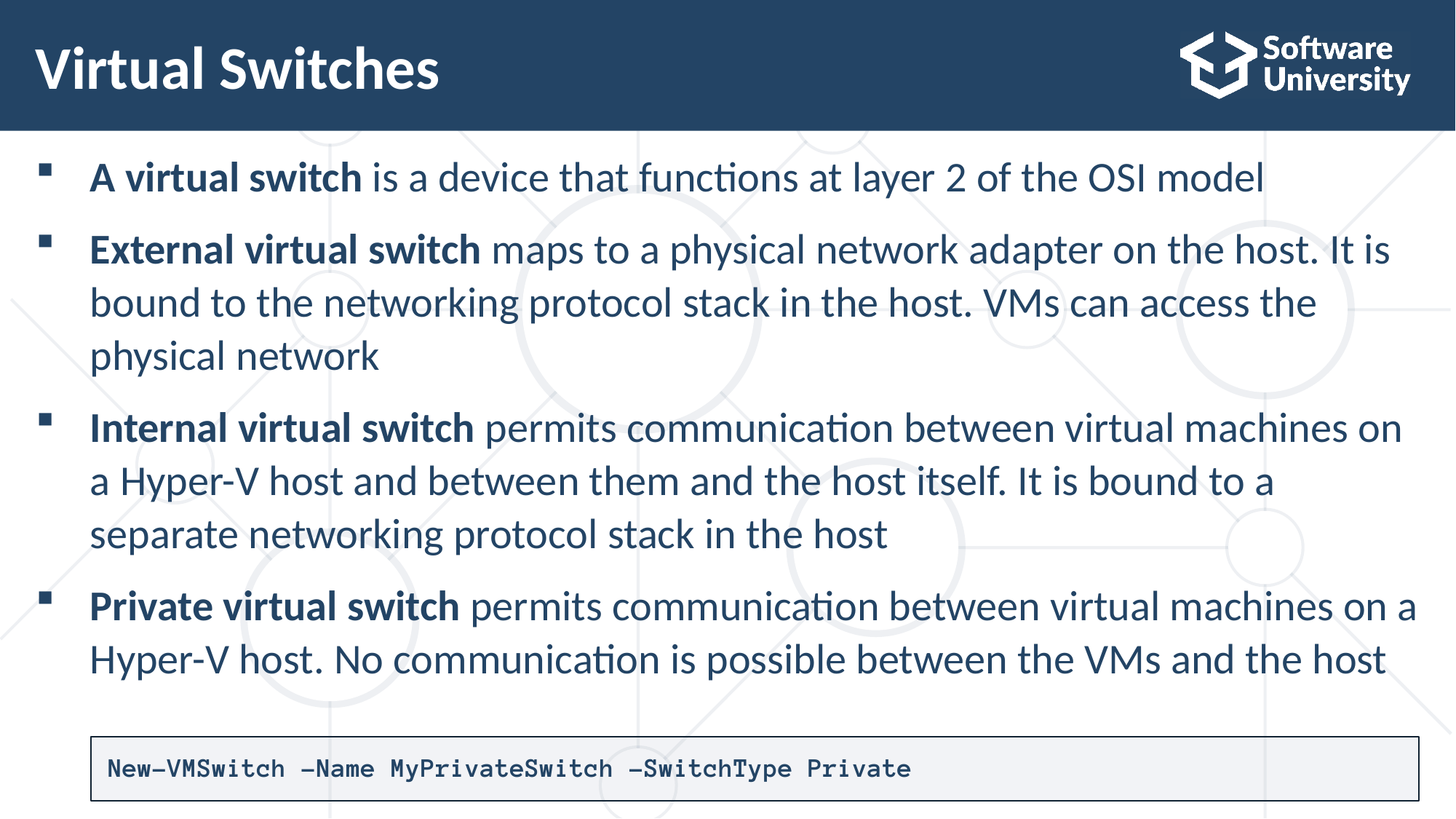

# Virtual Switches
A virtual switch is a device that functions at layer 2 of the OSI model
External virtual switch maps to a physical network adapter on the host. It is bound to the networking protocol stack in the host. VMs can access the physical network
Internal virtual switch permits communication between virtual machines on a Hyper-V host and between them and the host itself. It is bound to a separate networking protocol stack in the host
Private virtual switch permits communication between virtual machines on a Hyper-V host. No communication is possible between the VMs and the host
New-VMSwitch -Name MyPrivateSwitch -SwitchType Private